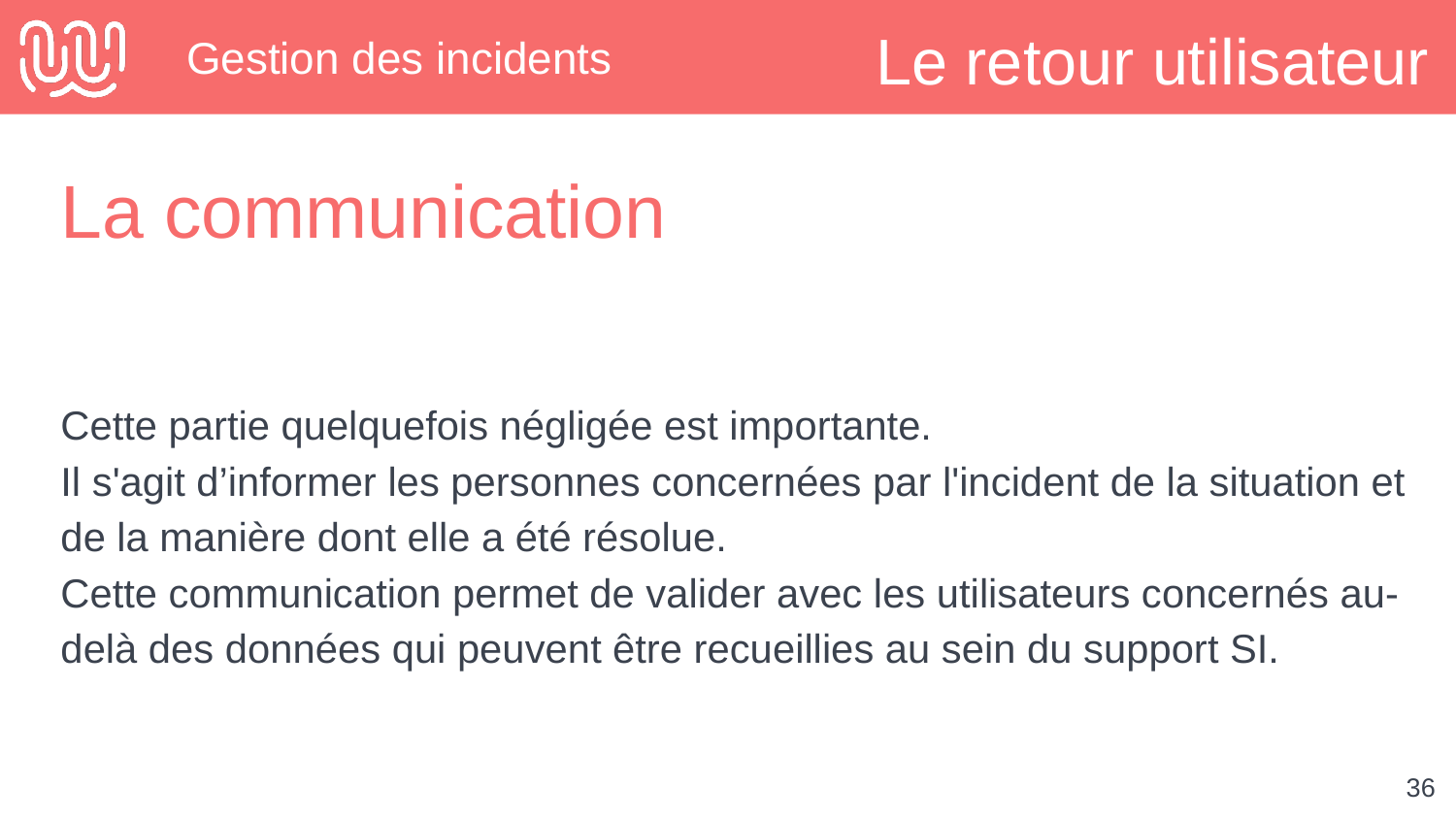

# Gestion des incidents
Le retour utilisateur
La communication
Cette partie quelquefois négligée est importante.
Il s'agit d’informer les personnes concernées par l'incident de la situation et de la manière dont elle a été résolue.
Cette communication permet de valider avec les utilisateurs concernés au-delà des données qui peuvent être recueillies au sein du support SI.
36